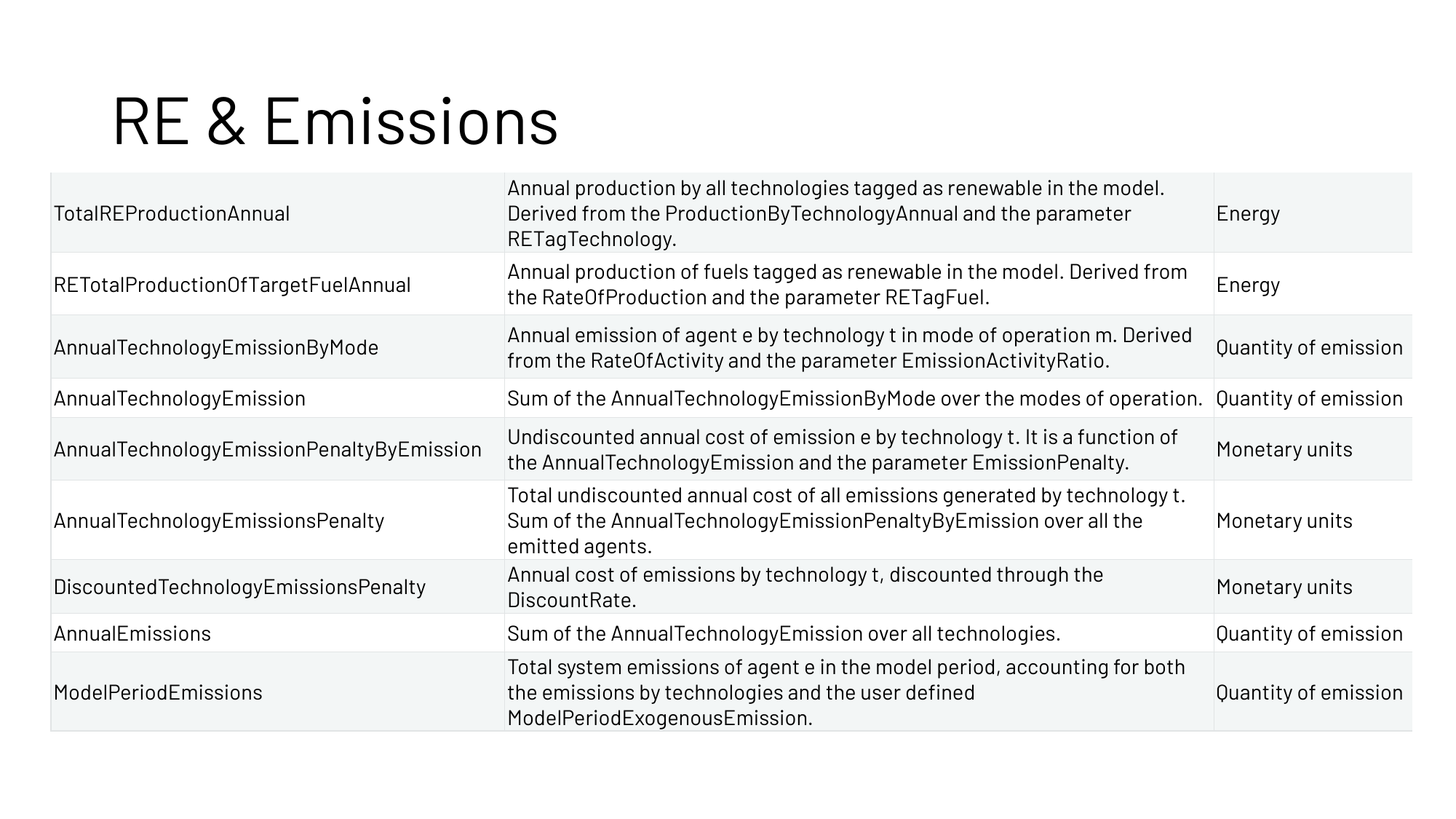

# RE & Emissions
| TotalREProductionAnnual | Annual production by all technologies tagged as renewable in the model. Derived from the ProductionByTechnologyAnnual and the parameter RETagTechnology. | Energy |
| --- | --- | --- |
| RETotalProductionOfTargetFuelAnnual | Annual production of fuels tagged as renewable in the model. Derived from the RateOfProduction and the parameter RETagFuel. | Energy |
| AnnualTechnologyEmissionByMode | Annual emission of agent e by technology t in mode of operation m. Derived from the RateOfActivity and the parameter EmissionActivityRatio. | Quantity of emission |
| AnnualTechnologyEmission | Sum of the AnnualTechnologyEmissionByMode over the modes of operation. | Quantity of emission |
| AnnualTechnologyEmissionPenaltyByEmission | Undiscounted annual cost of emission e by technology t. It is a function of the AnnualTechnologyEmission and the parameter EmissionPenalty. | Monetary units |
| AnnualTechnologyEmissionsPenalty | Total undiscounted annual cost of all emissions generated by technology t. Sum of the AnnualTechnologyEmissionPenaltyByEmission over all the emitted agents. | Monetary units |
| DiscountedTechnologyEmissionsPenalty | Annual cost of emissions by technology t, discounted through the DiscountRate. | Monetary units |
| AnnualEmissions | Sum of the AnnualTechnologyEmission over all technologies. | Quantity of emission |
| ModelPeriodEmissions | Total system emissions of agent e in the model period, accounting for both the emissions by technologies and the user defined ModelPeriodExogenousEmission. | Quantity of emission |